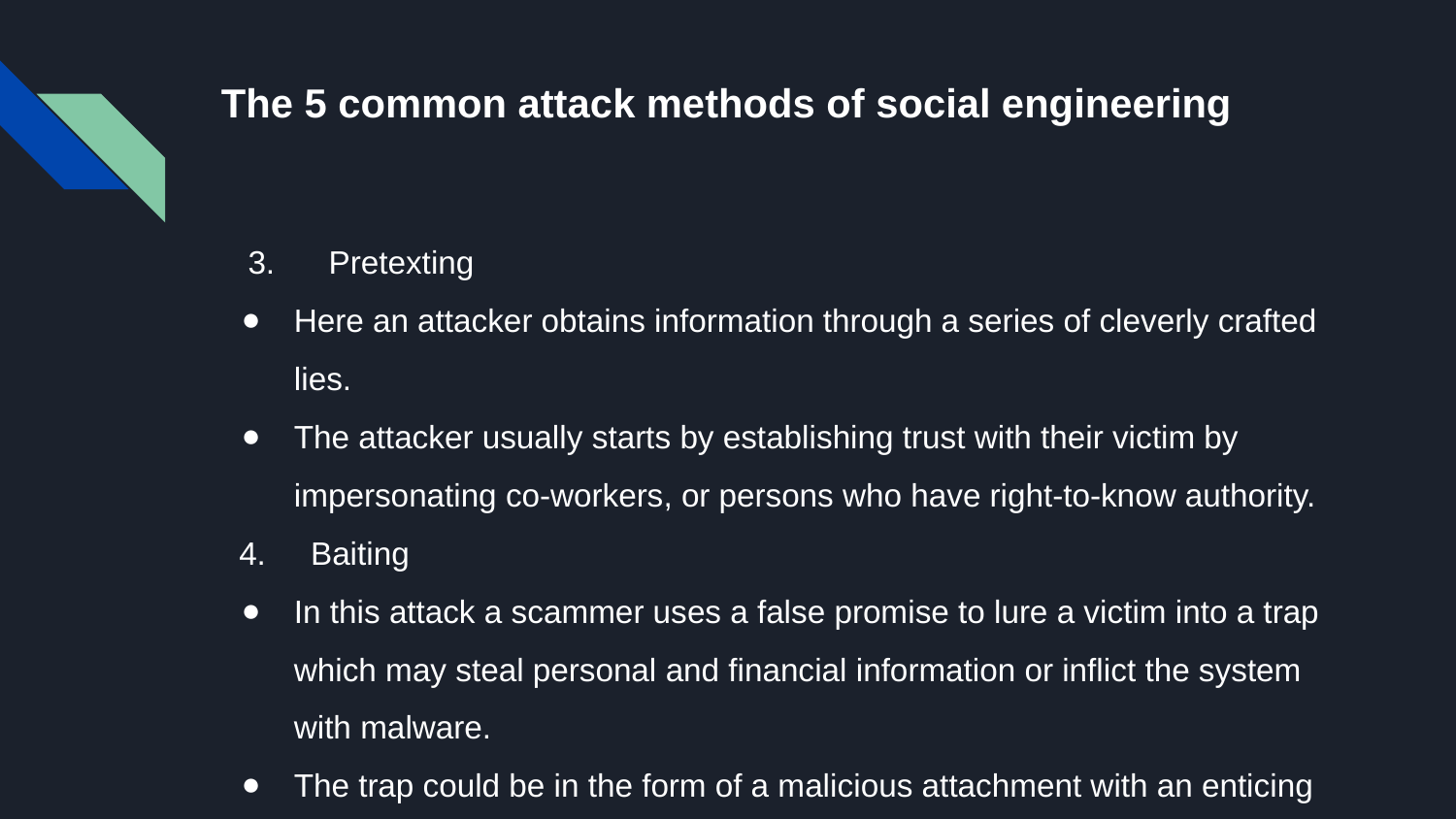

# The 5 common attack methods of social engineering
   3.      Pretexting
Here an attacker obtains information through a series of cleverly crafted lies.
The attacker usually starts by establishing trust with their victim by impersonating co-workers, or persons who have right-to-know authority.
  4.     Baiting
In this attack a scammer uses a false promise to lure a victim into a trap which may steal personal and financial information or inflict the system with malware.
The trap could be in the form of a malicious attachment with an enticing name.